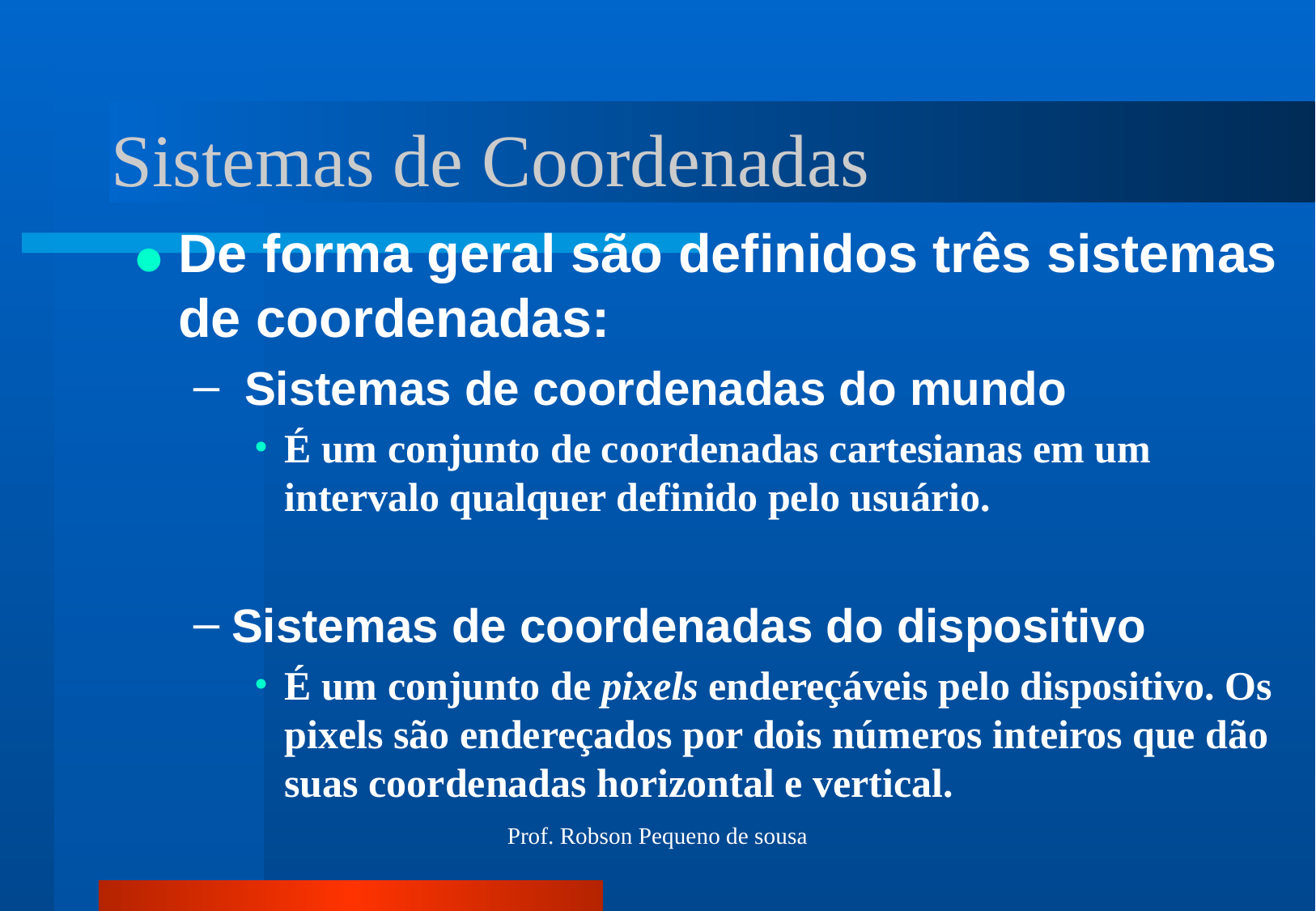

# Sistemas de Coordenadas
De forma geral são definidos três sistemas de coordenadas:
 Sistemas de coordenadas do mundo
É um conjunto de coordenadas cartesianas em um intervalo qualquer definido pelo usuário.

Sistemas de coordenadas do dispositivo
É um conjunto de pixels endereçáveis pelo dispositivo. Os pixels são endereçados por dois números inteiros que dão suas coordenadas horizontal e vertical.
Prof. Robson Pequeno de sousa